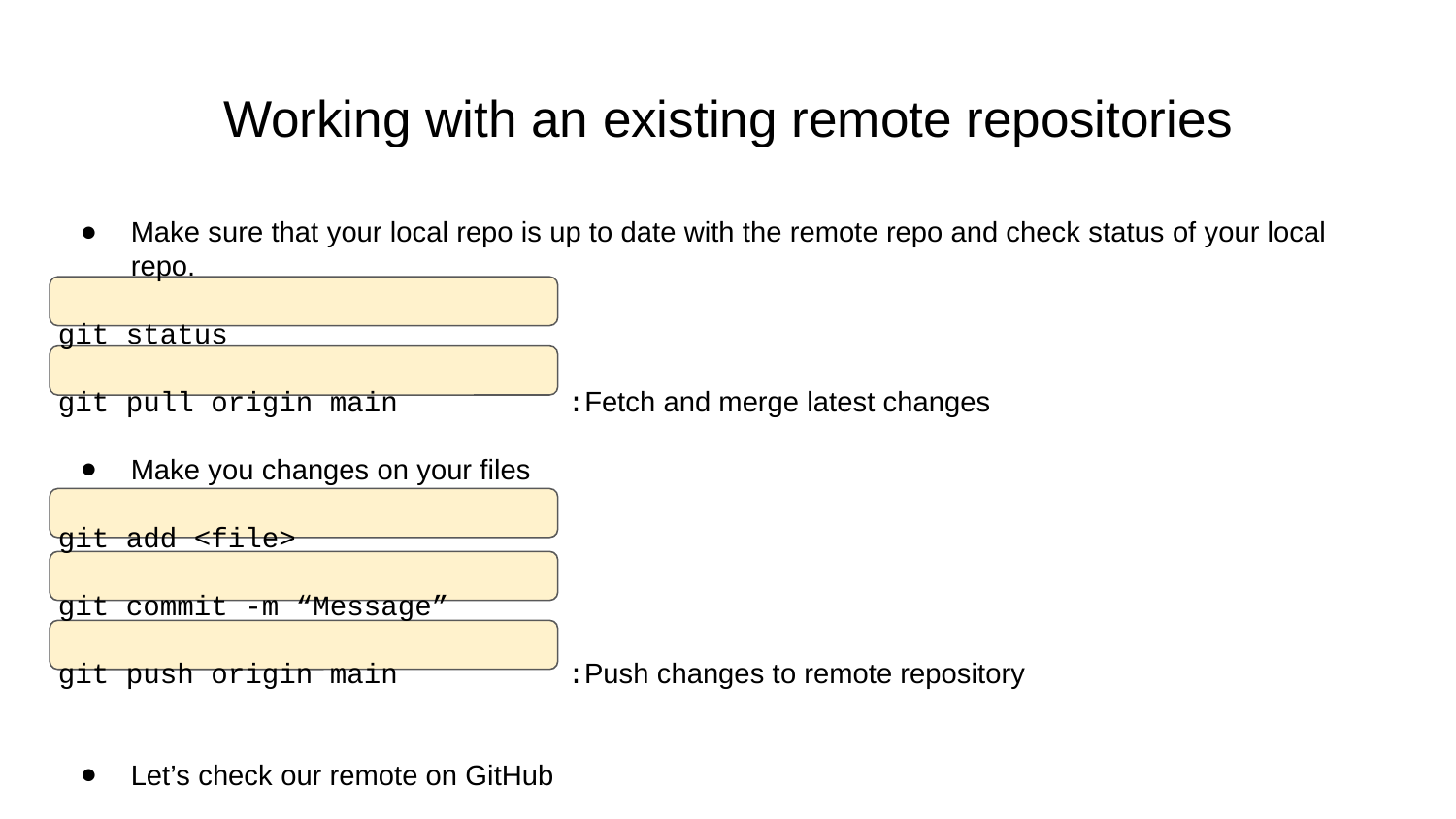

# Working with an existing remote repositories
Make sure that your local repo is up to date with the remote repo and check status of your local repo.

git status

git pull origin main          :Fetch and merge latest changes

Make you changes on your files

git add <file>

git commit -m “Message”

git push origin main          :Push changes to remote repository

Let’s check our remote on GitHub